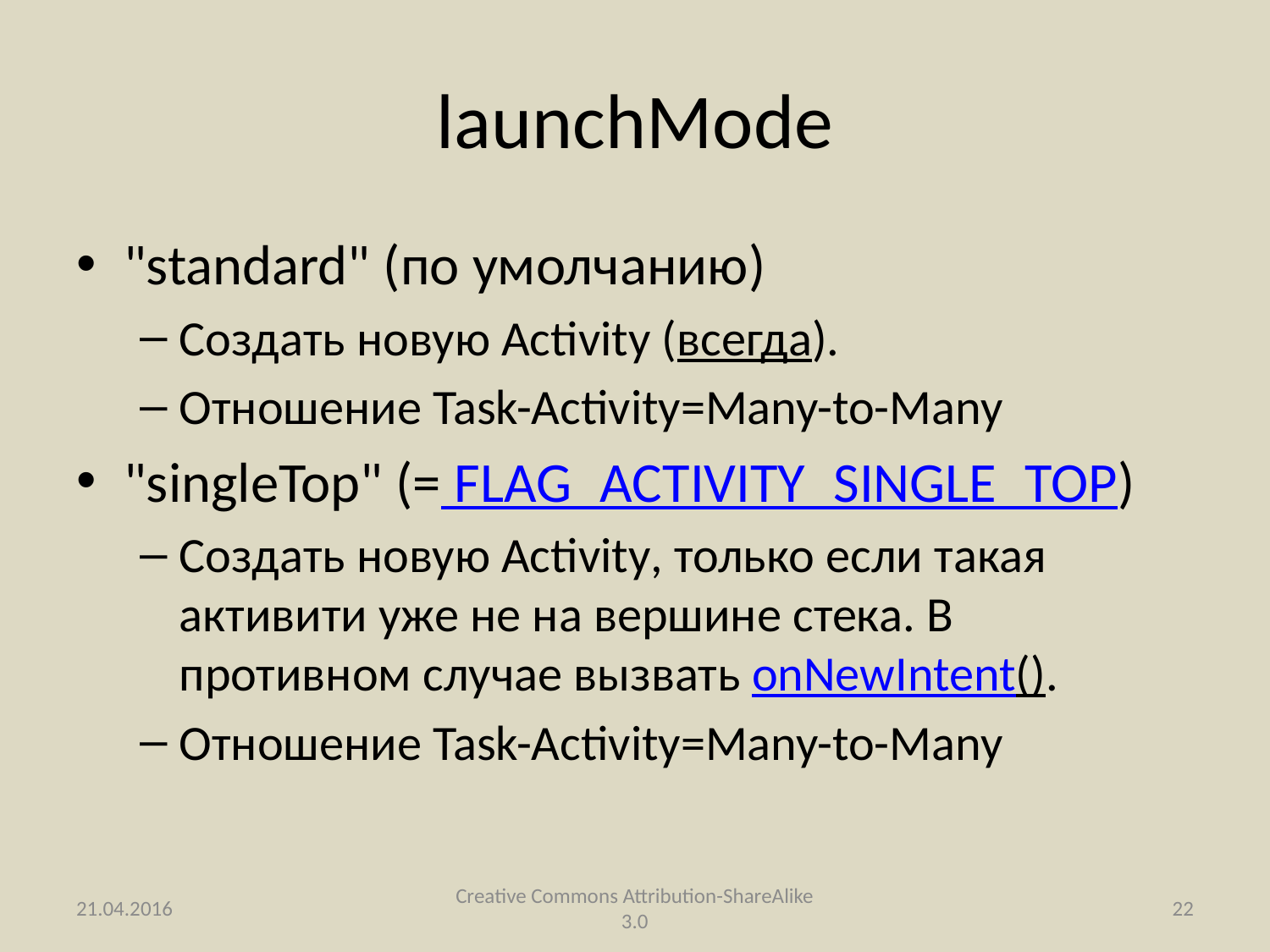

# launchMode
"standard" (по умолчанию)
Создать новую Activity (всегда).
Отношение Task-Activity=Many-to-Many
"singleTop" (= FLAG_ACTIVITY_SINGLE_TOP)
Создать новую Activity, только если такая активити уже не на вершине стека. В противном случае вызвать onNewIntent().
Отношение Task-Activity=Many-to-Many
21.04.2016
Creative Commons Attribution-ShareAlike 3.0
22